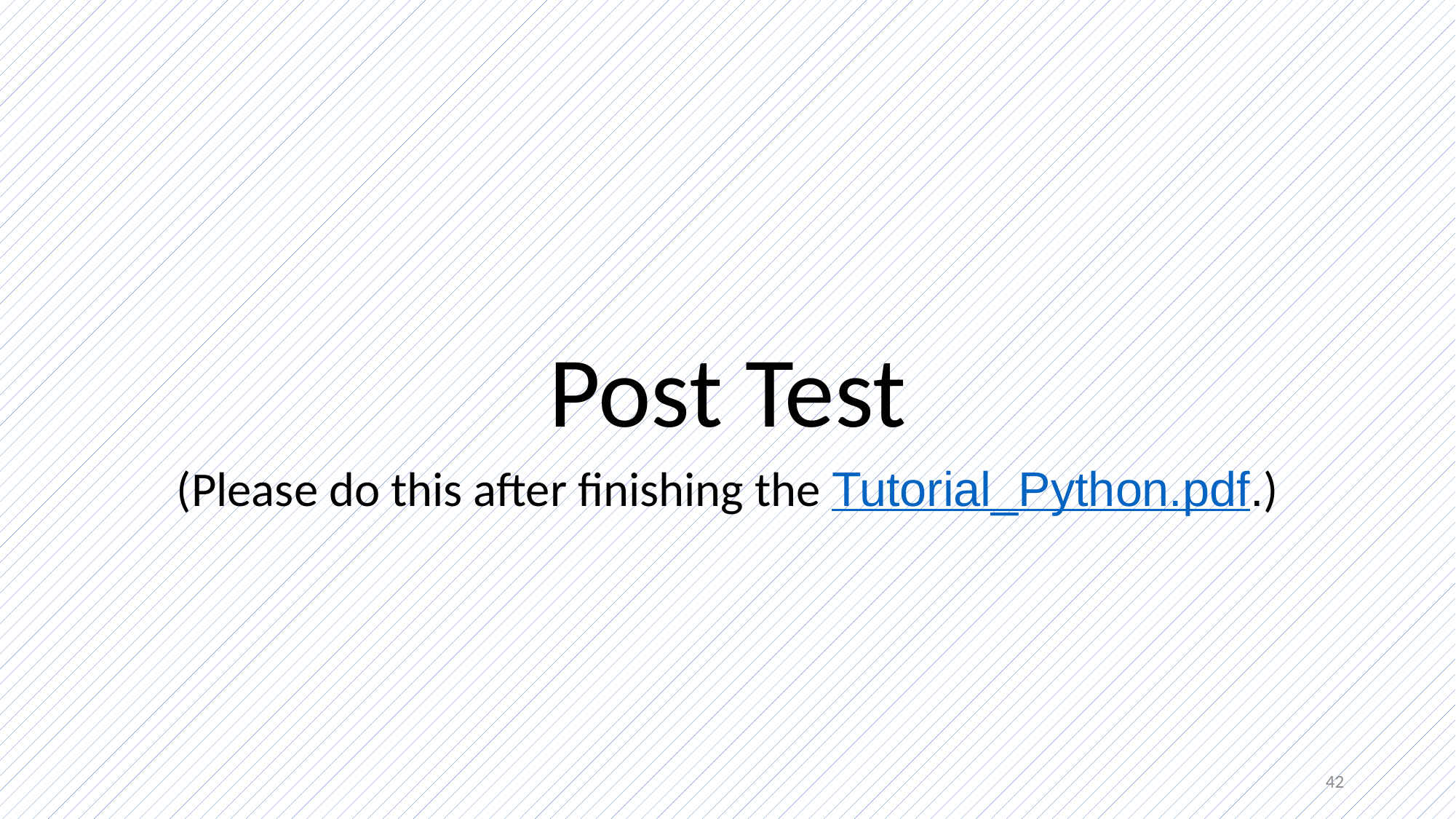

Post Test
(Please do this after finishing the Tutorial_Python.pdf.)
42